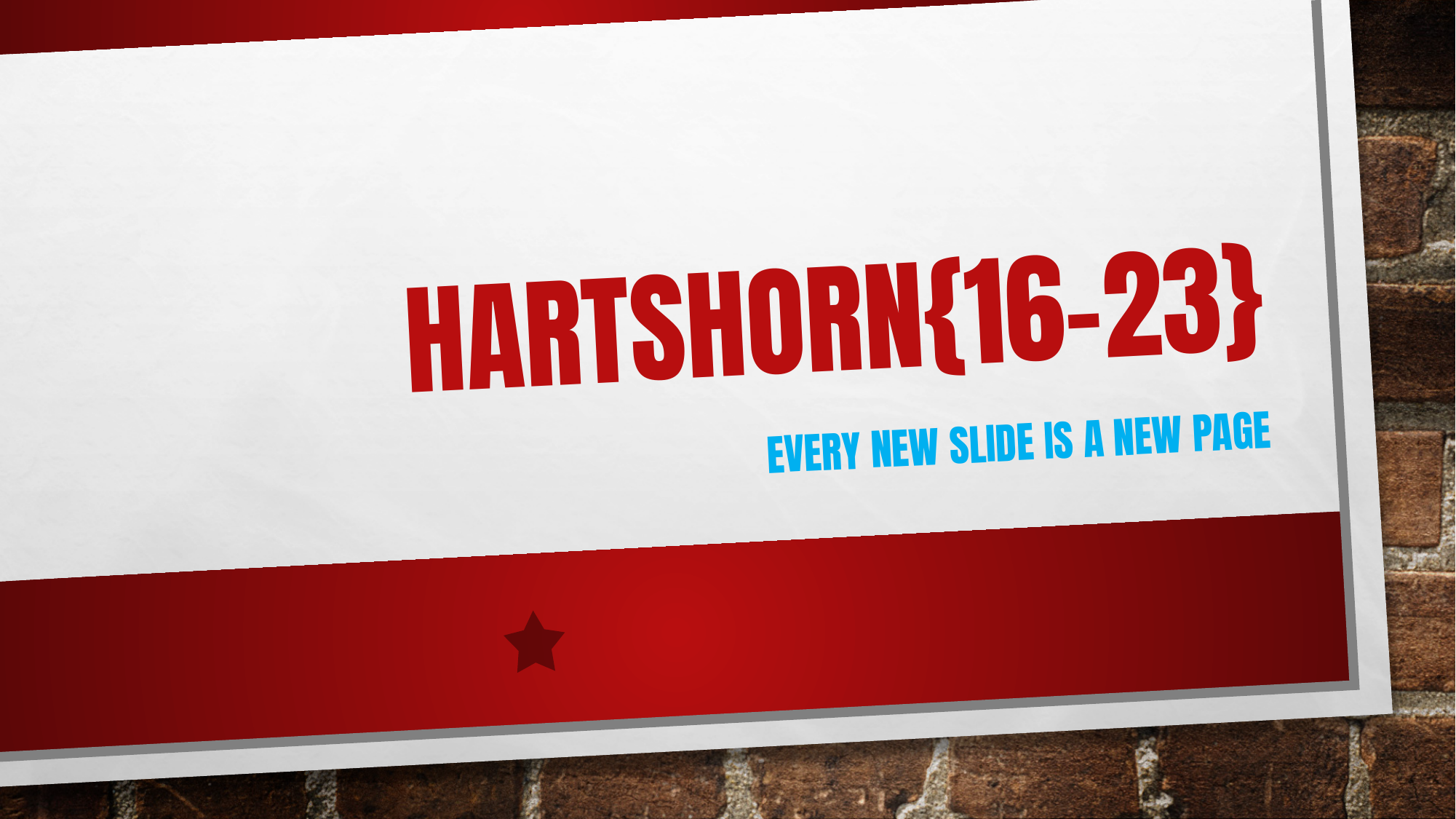

# HARTSHORN{16-23}
Every new slide is a new page